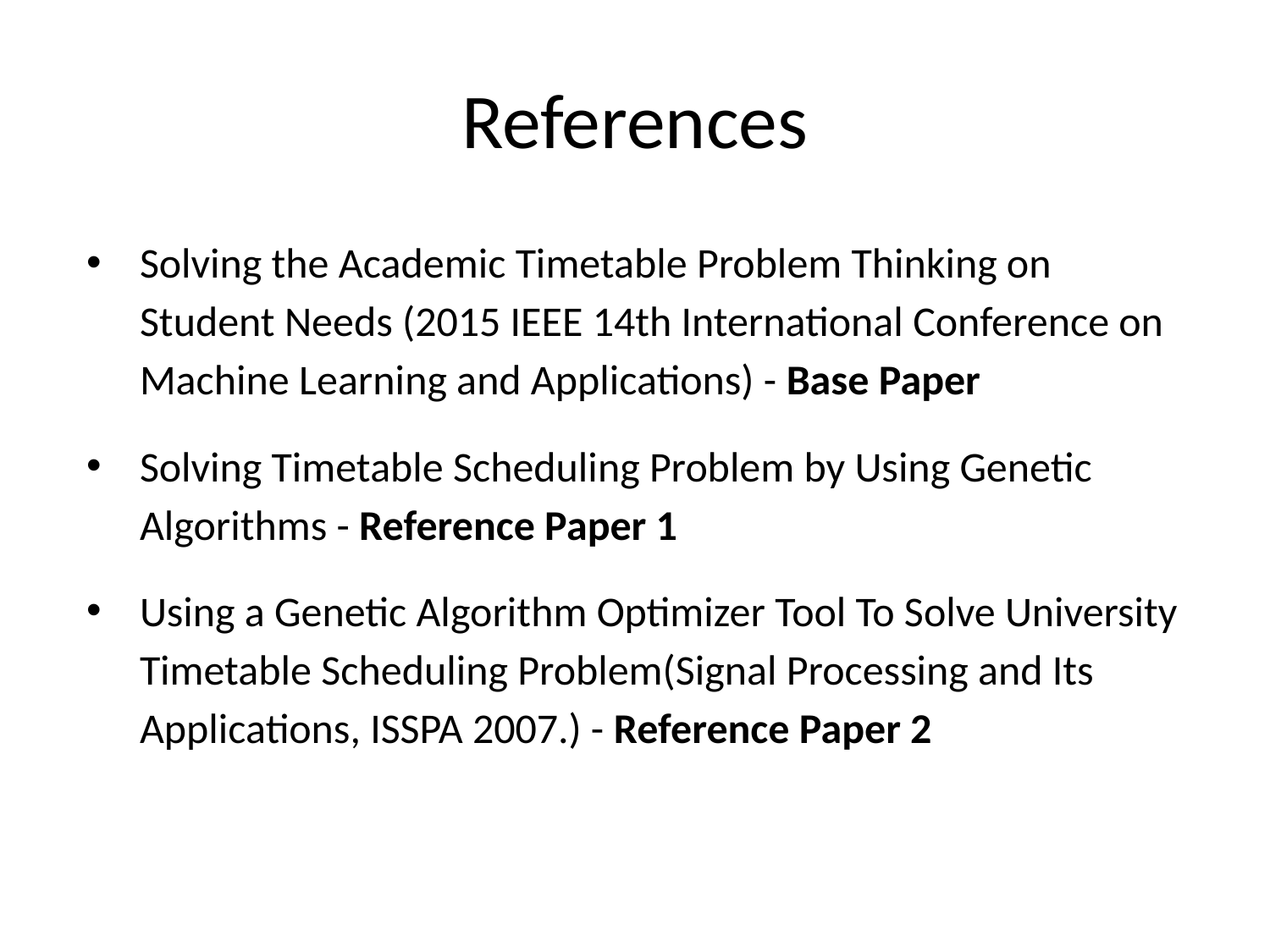

# References
Solving the Academic Timetable Problem Thinking on Student Needs (2015 IEEE 14th International Conference on Machine Learning and Applications) - Base Paper
Solving Timetable Scheduling Problem by Using Genetic Algorithms - Reference Paper 1
Using a Genetic Algorithm Optimizer Tool To Solve University Timetable Scheduling Problem(Signal Processing and Its Applications, ISSPA 2007.) - Reference Paper 2